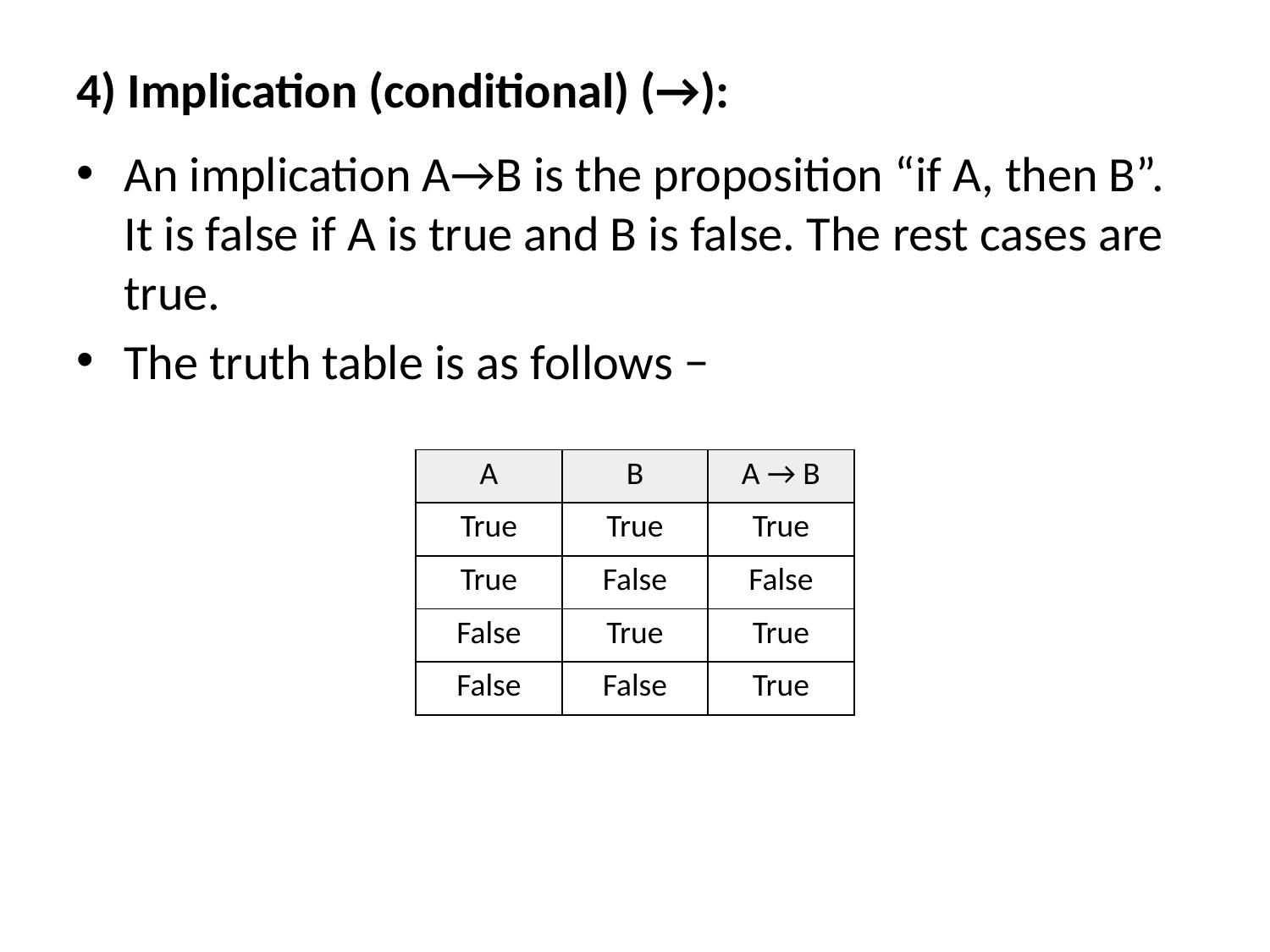

# 4) Implication (conditional) (→):
An implication A→B is the proposition “if A, then B”. It is false if A is true and B is false. The rest cases are true.
The truth table is as follows −

| A | B | A → B |
| --- | --- | --- |
| True | True | True |
| True | False | False |
| False | True | True |
| False | False | True |